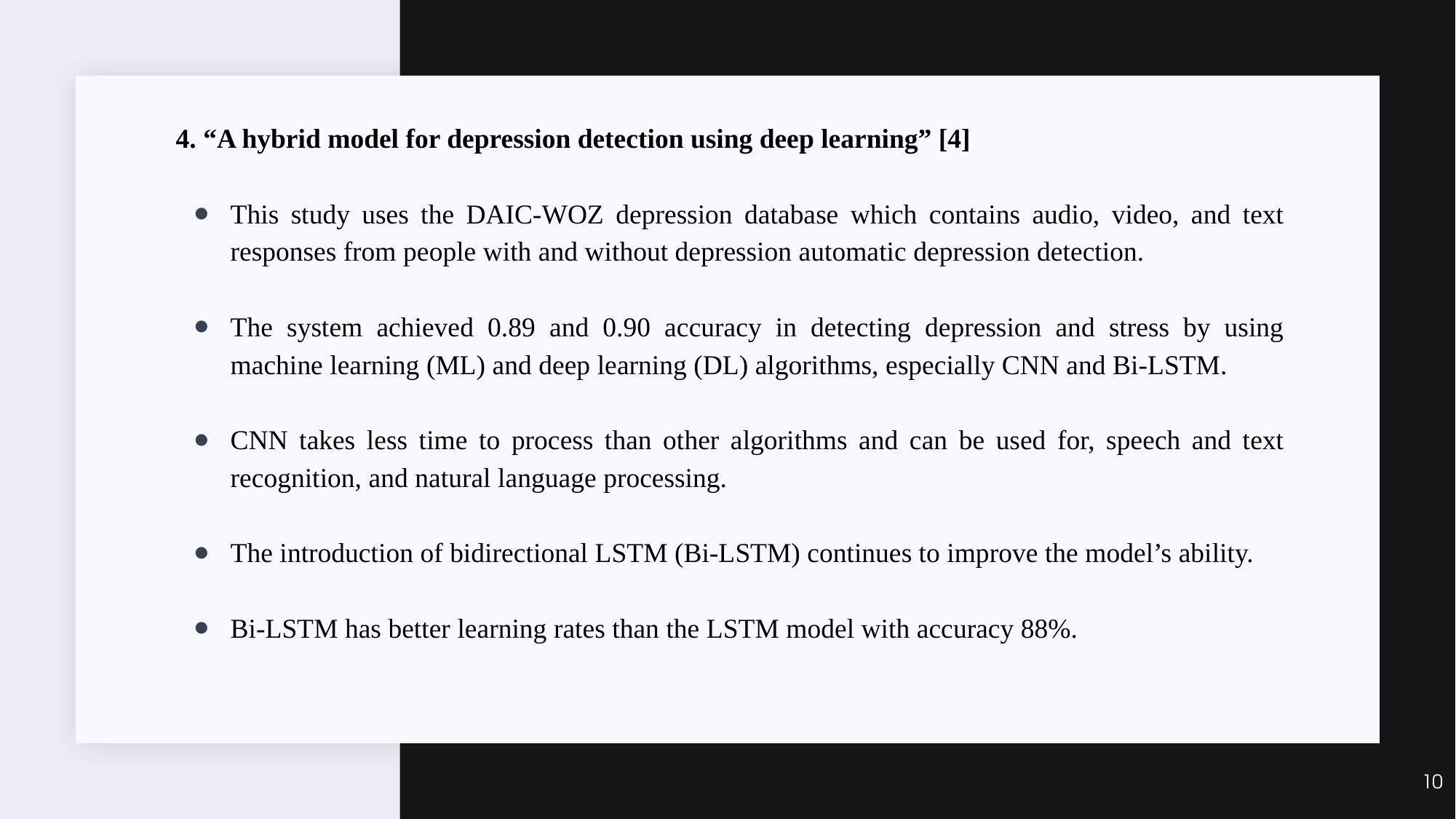

4. “A hybrid model for depression detection using deep learning” [4]

This study uses the DAIC-WOZ depression database which contains audio, video, and text responses from people with and without depression automatic depression detection.

The system achieved 0.89 and 0.90 accuracy in detecting depression and stress by using machine learning (ML) and deep learning (DL) algorithms, especially CNN and Bi-LSTM.

CNN takes less time to process than other algorithms and can be used for, speech and text recognition, and natural language processing.

The introduction of bidirectional LSTM (Bi-LSTM) continues to improve the model’s ability.

Bi-LSTM has better learning rates than the LSTM model with accuracy 88%.
10